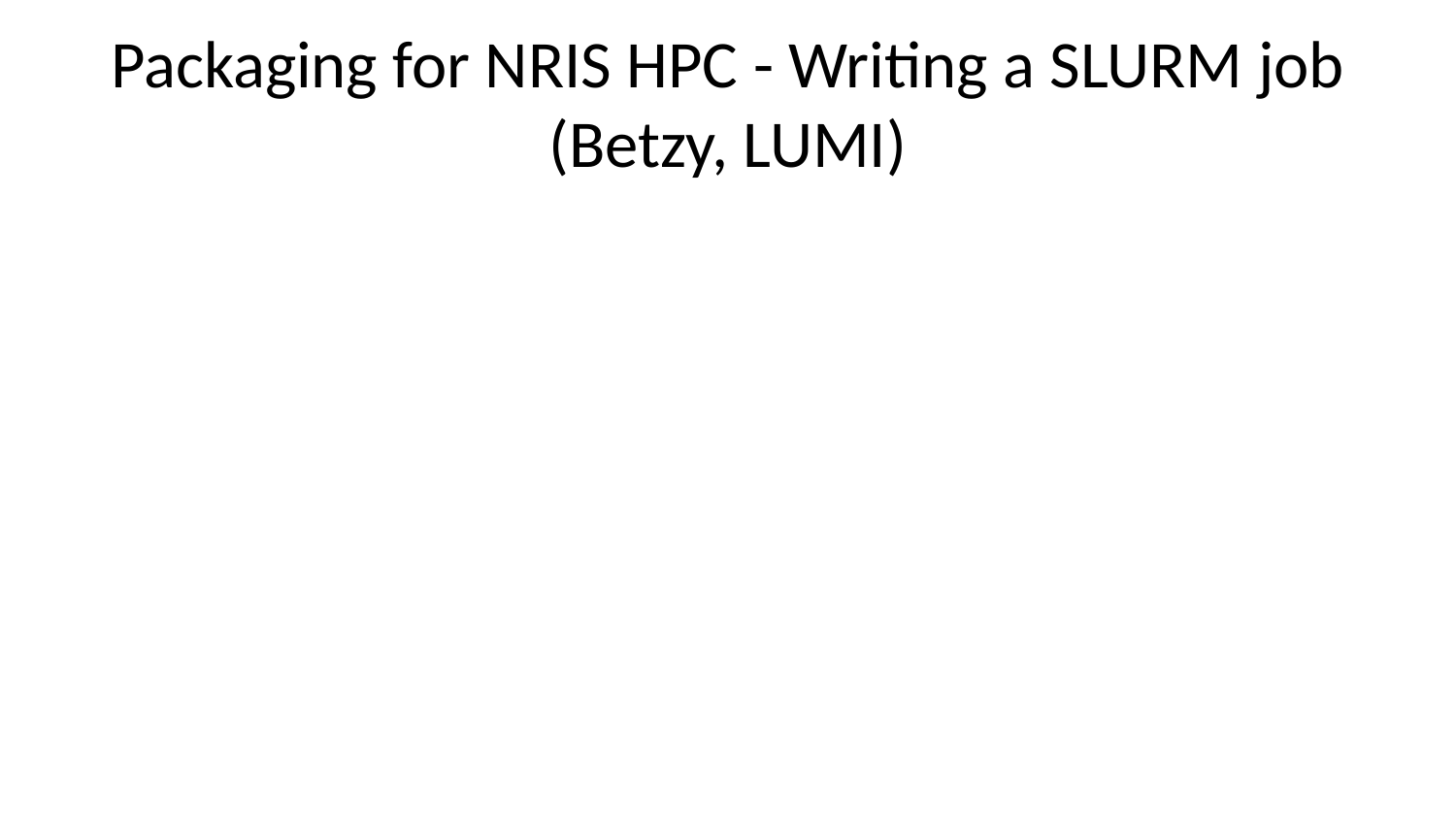

# Packaging for NRIS HPC - Writing a SLURM job (Betzy, LUMI)